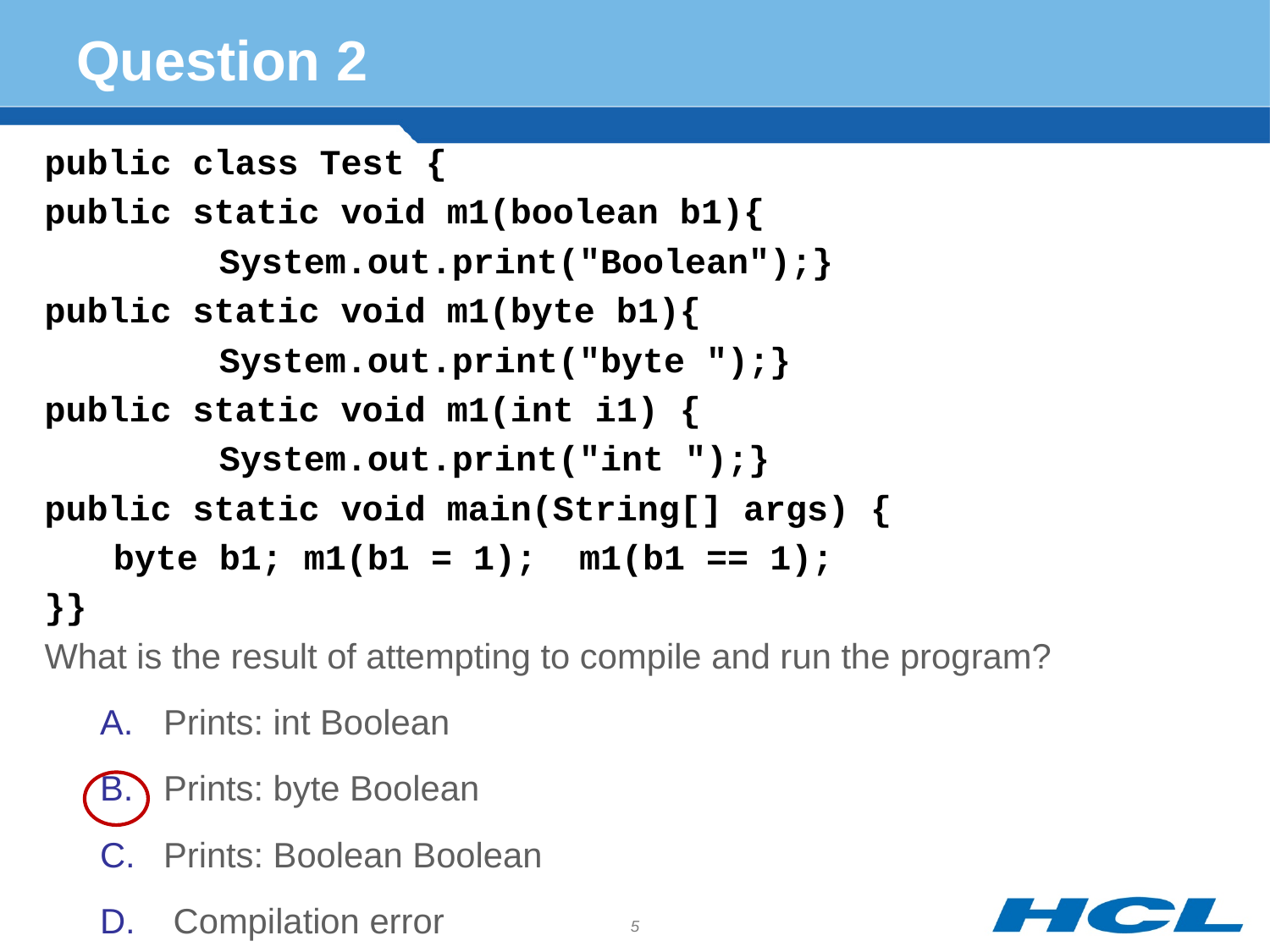

# Question 2
public class Test {
public static void m1(boolean b1){
		System.out.print("Boolean");}
public static void m1(byte b1){
		System.out.print("byte ");}
public static void m1(int i1) {
		System.out.print("int ");}
public static void main(String[] args) {
	 byte b1; m1(b1 = 1);  m1(b1 == 1);
}}
What is the result of attempting to compile and run the program?
Prints: int Boolean
Prints: byte Boolean
Prints: Boolean Boolean
 Compilation error

5